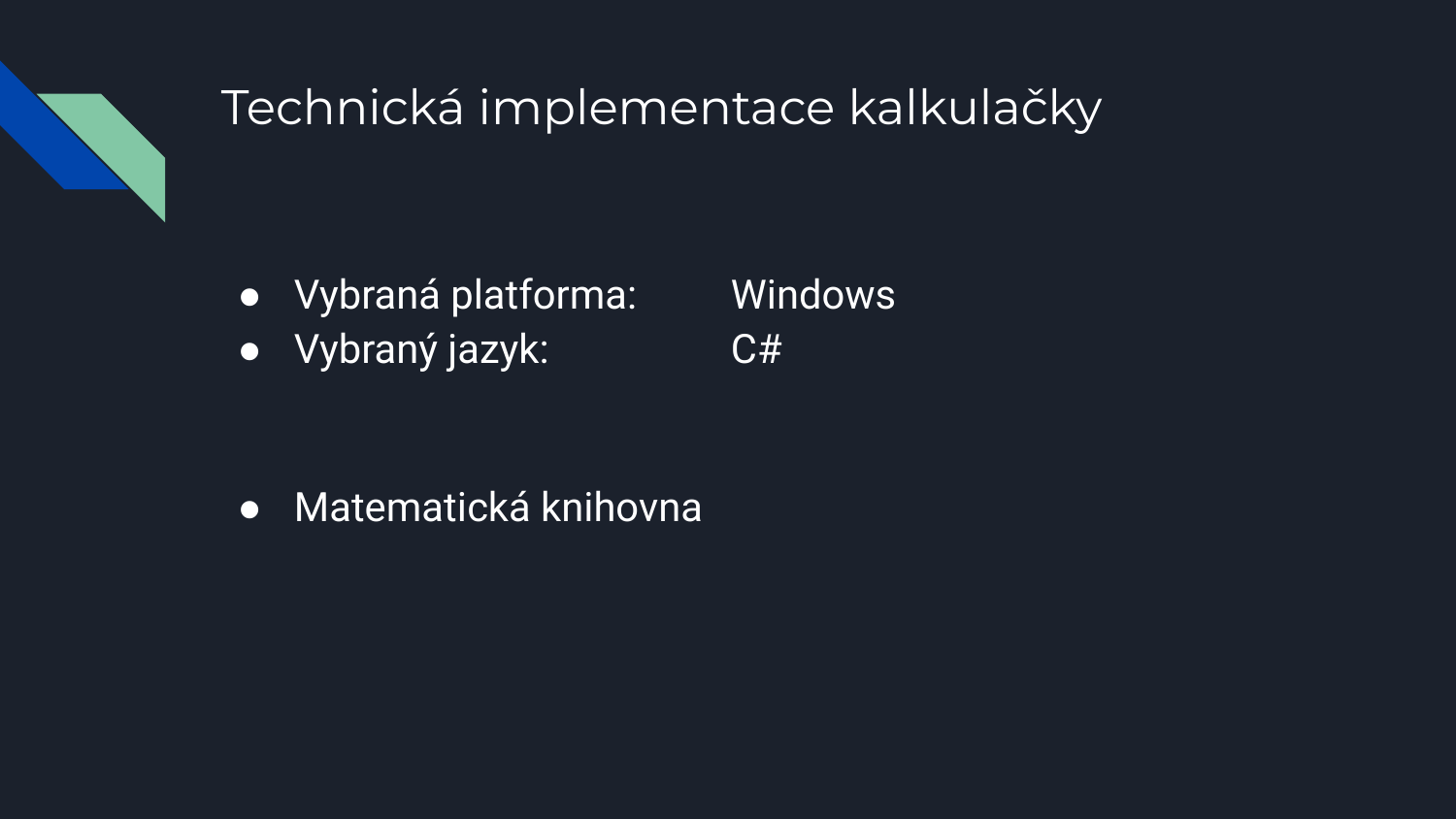

# Technická implementace kalkulačky
Vybraná platforma:	Windows
Vybraný jazyk: 		C#

Matematická knihovna